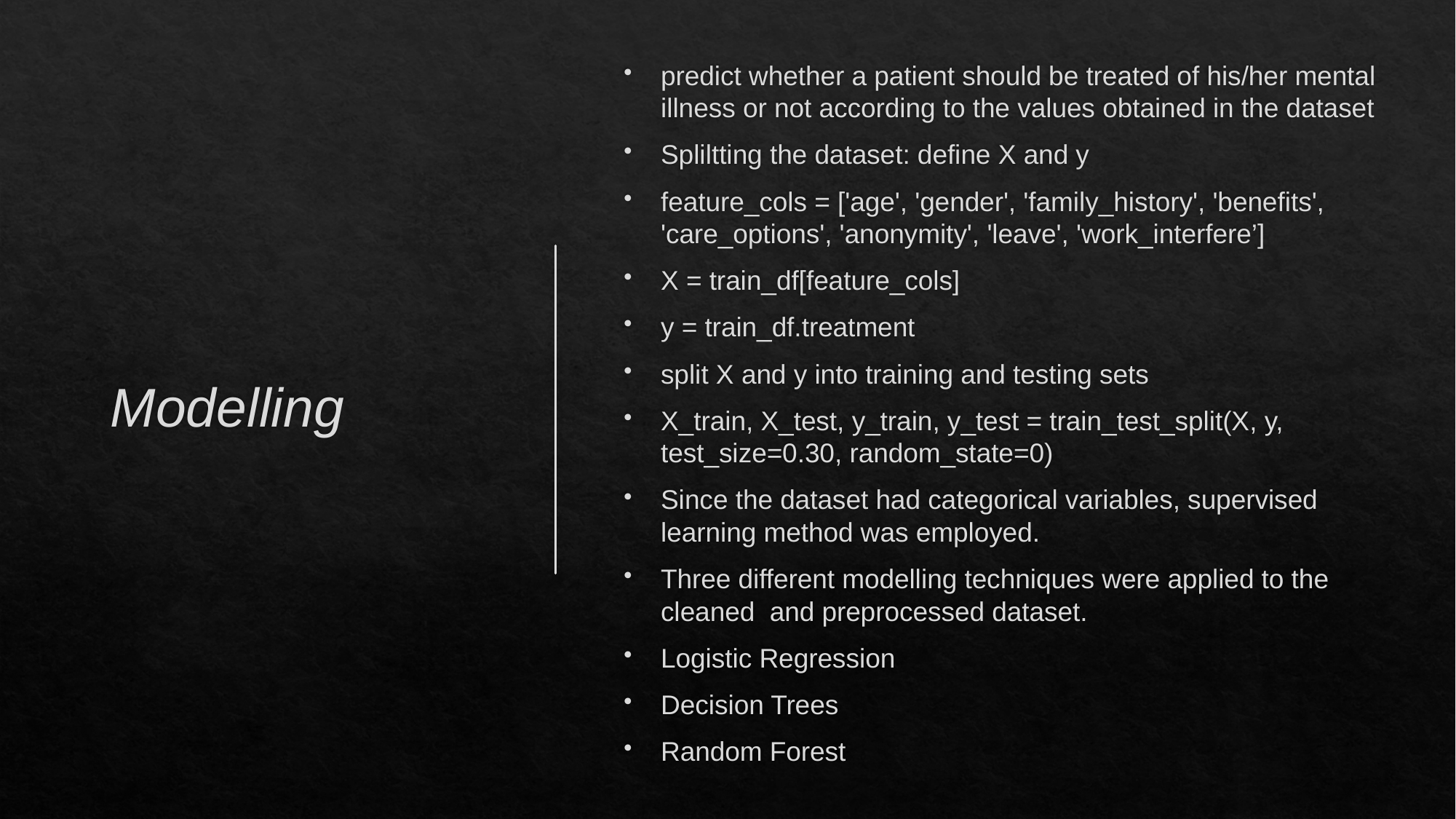

predict whether a patient should be treated of his/her mental illness or not according to the values obtained in the dataset
Spliltting the dataset: define X and y
feature_cols = ['age', 'gender', 'family_history', 'benefits', 'care_options', 'anonymity', 'leave', 'work_interfere’]
X = train_df[feature_cols]
y = train_df.treatment
split X and y into training and testing sets
X_train, X_test, y_train, y_test = train_test_split(X, y, test_size=0.30, random_state=0)
Since the dataset had categorical variables, supervised learning method was employed.
Three different modelling techniques were applied to the cleaned  and preprocessed dataset.
Logistic Regression
Decision Trees
Random Forest

# Modelling